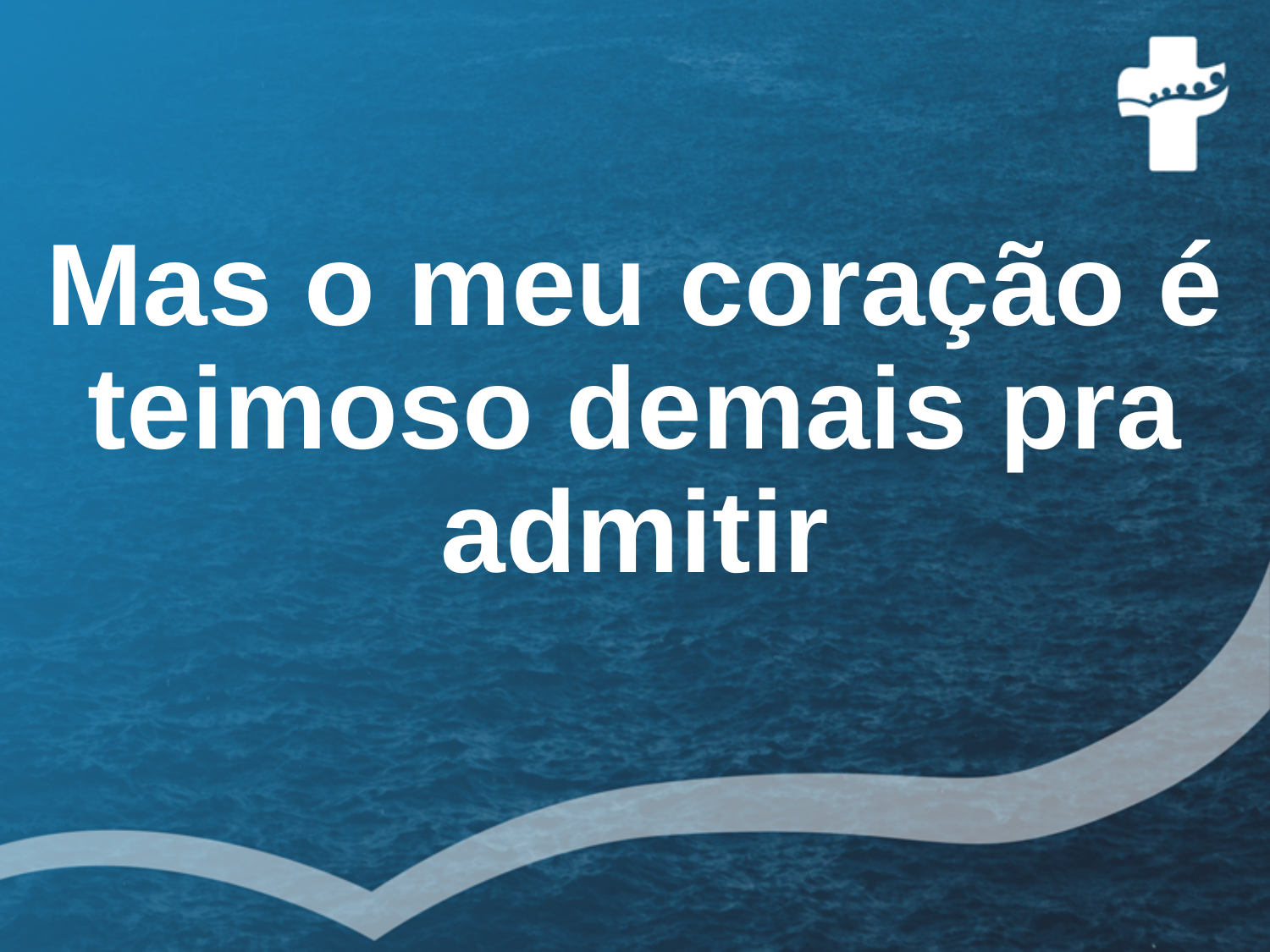

Mas o meu coração é teimoso demais pra admitir